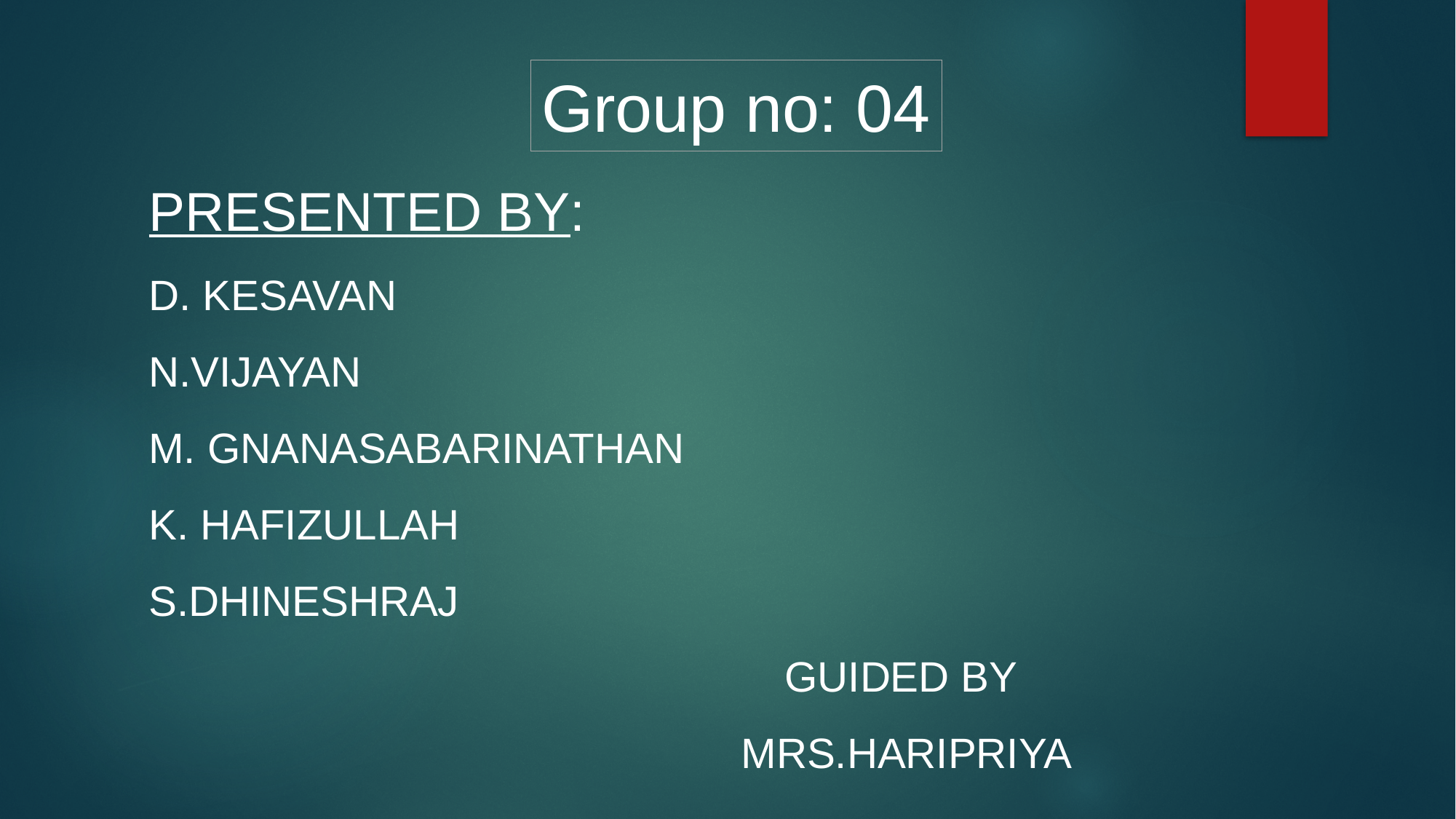

Group no: 04
PRESENTED BY:
D. KESAVAN
N.VIJAYAN
M. GNANASABARINATHAN
K. HAFIZULLAH
S.DHINESHRAJ
                                GUIDED BY
                                MRS.HARIPRIYA